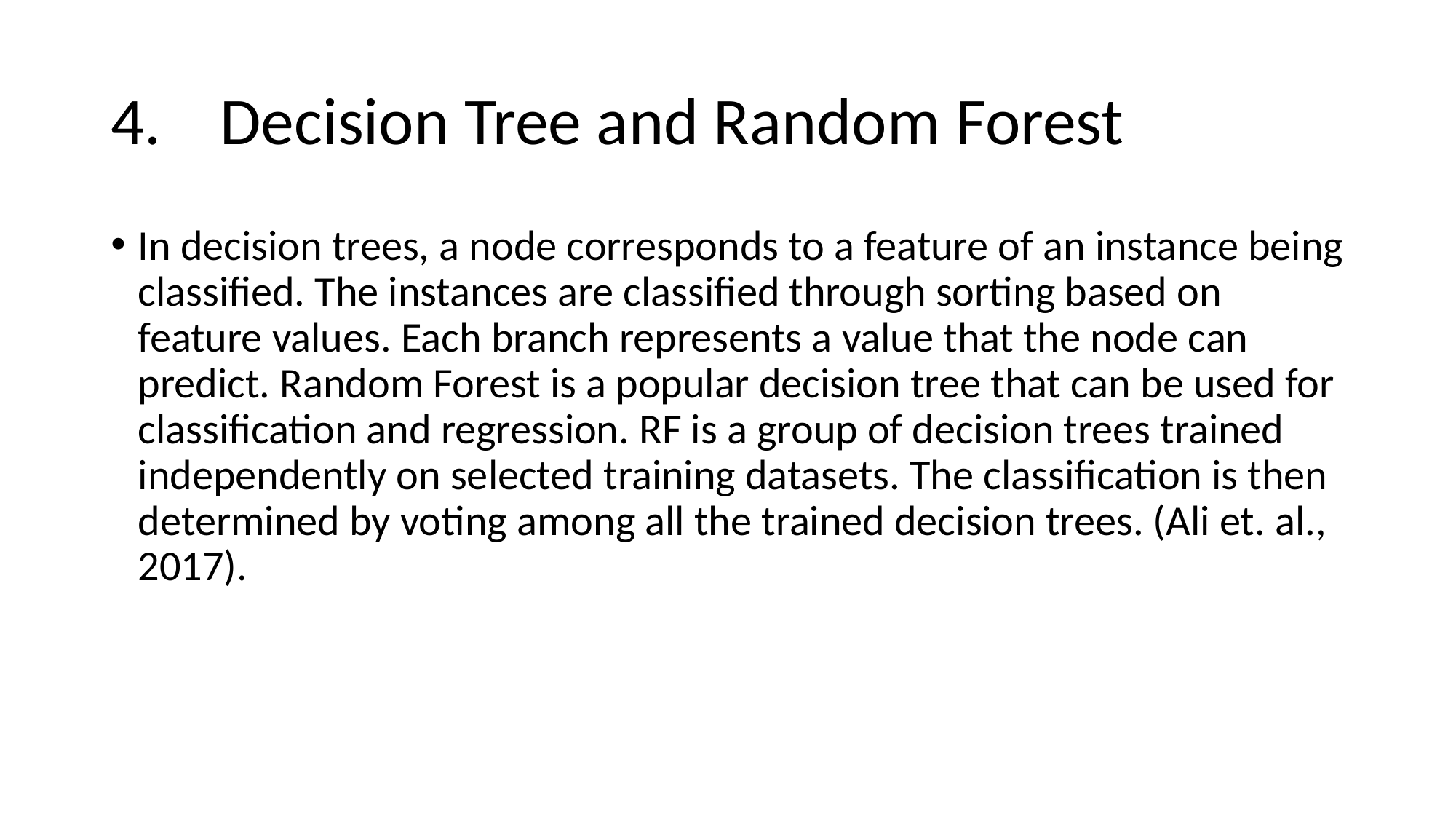

# 4.	Decision Tree and Random Forest
In decision trees, a node corresponds to a feature of an instance being classified. The instances are classified through sorting based on feature values. Each branch represents a value that the node can predict. Random Forest is a popular decision tree that can be used for classification and regression. RF is a group of decision trees trained independently on selected training datasets. The classification is then determined by voting among all the trained decision trees. (Ali et. al., 2017).